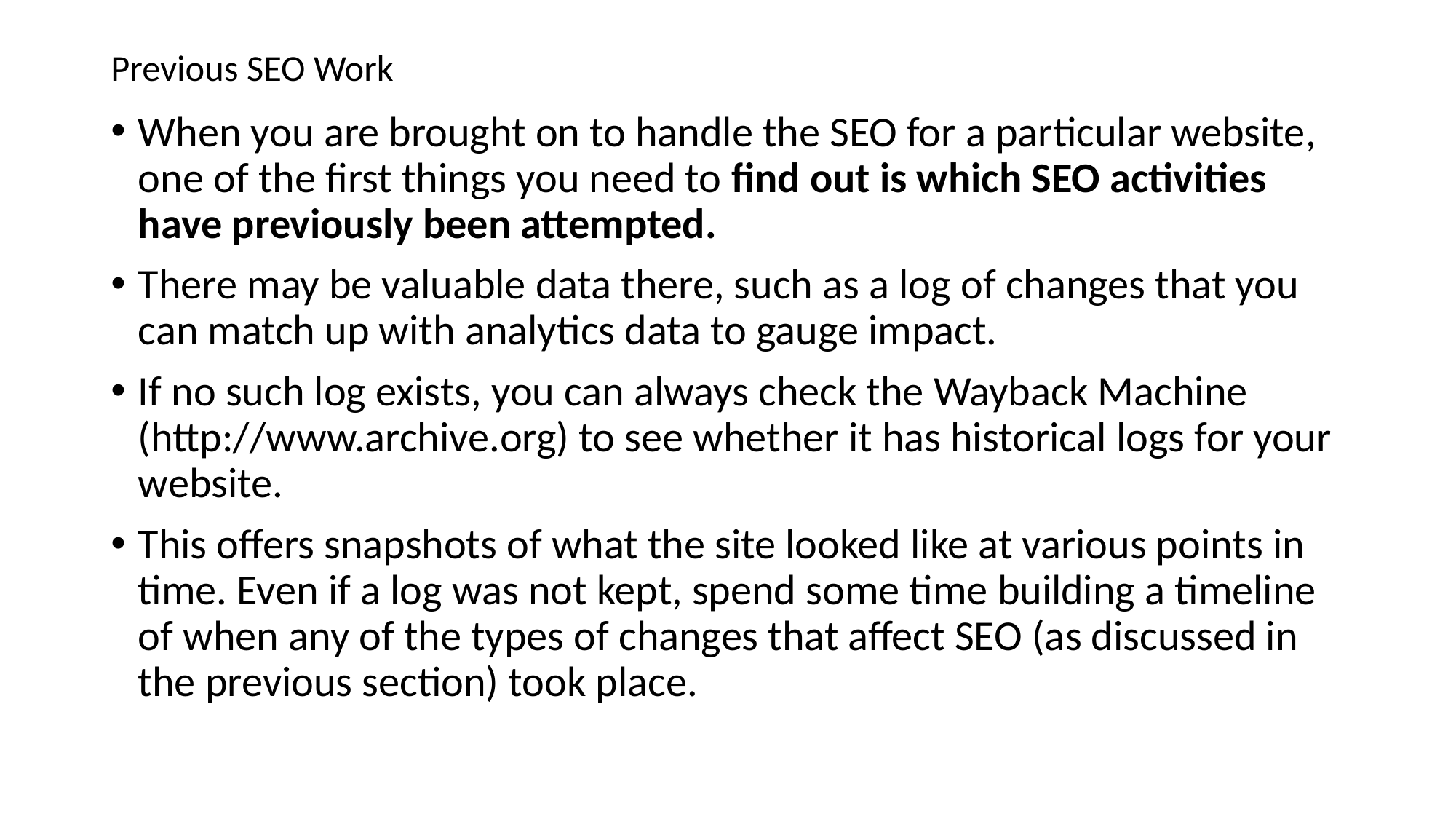

# Previous SEO Work
When you are brought on to handle the SEO for a particular website, one of the first things you need to find out is which SEO activities have previously been attempted.
There may be valuable data there, such as a log of changes that you can match up with analytics data to gauge impact.
If no such log exists, you can always check the Wayback Machine (http://www.archive.org) to see whether it has historical logs for your website.
This offers snapshots of what the site looked like at various points in time. Even if a log was not kept, spend some time building a timeline of when any of the types of changes that affect SEO (as discussed in the previous section) took place.